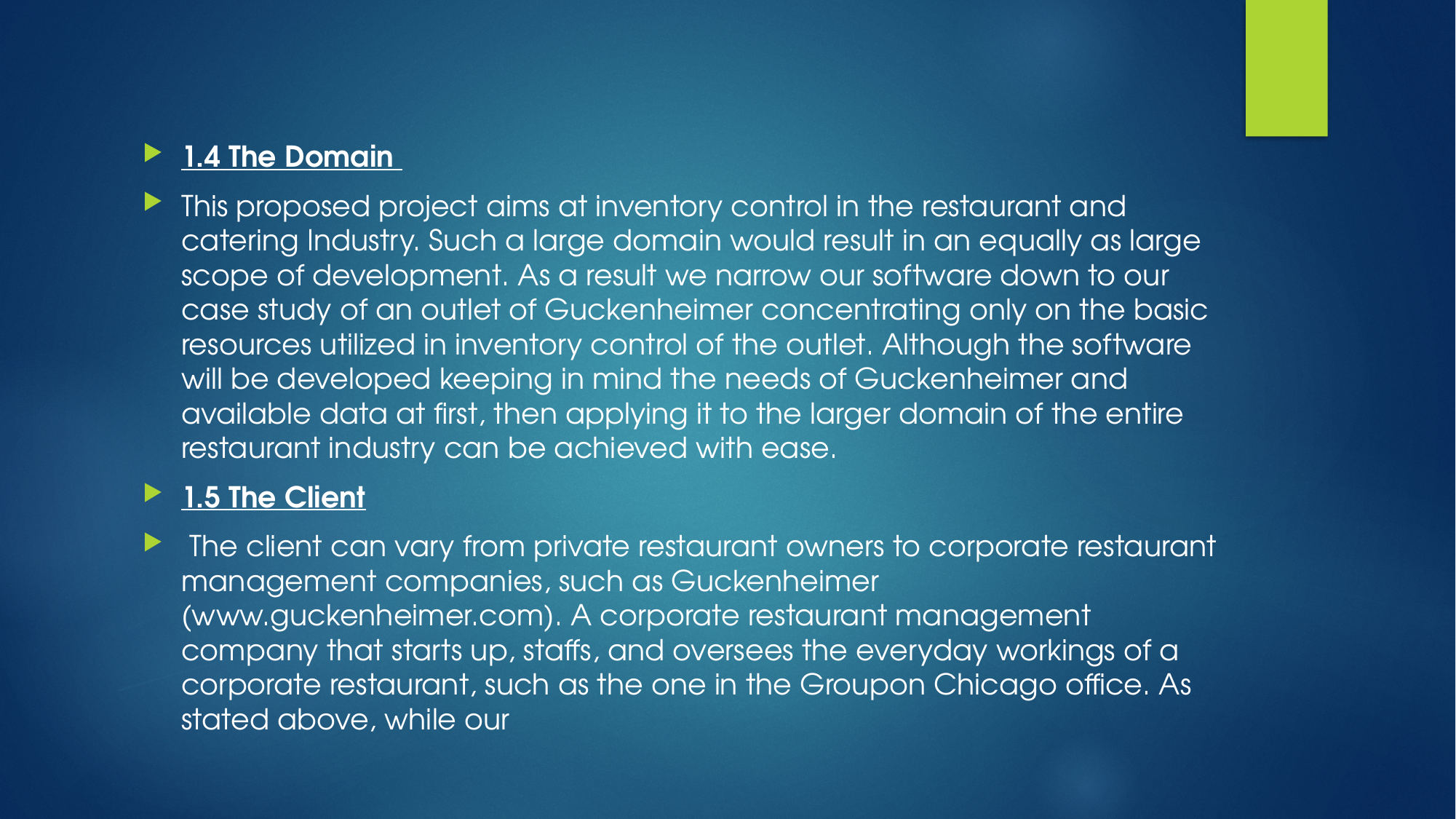

#
1.4 The Domain
This proposed project aims at inventory control in the restaurant and catering Industry. Such a large domain would result in an equally as large scope of development. As a result we narrow our software down to our case study of an outlet of Guckenheimer concentrating only on the basic resources utilized in inventory control of the outlet. Although the software will be developed keeping in mind the needs of Guckenheimer and available data at first, then applying it to the larger domain of the entire restaurant industry can be achieved with ease.
1.5 The Client
 The client can vary from private restaurant owners to corporate restaurant management companies, such as Guckenheimer (www.guckenheimer.com). A corporate restaurant management company that starts up, staffs, and oversees the everyday workings of a corporate restaurant, such as the one in the Groupon Chicago office. As stated above, while our